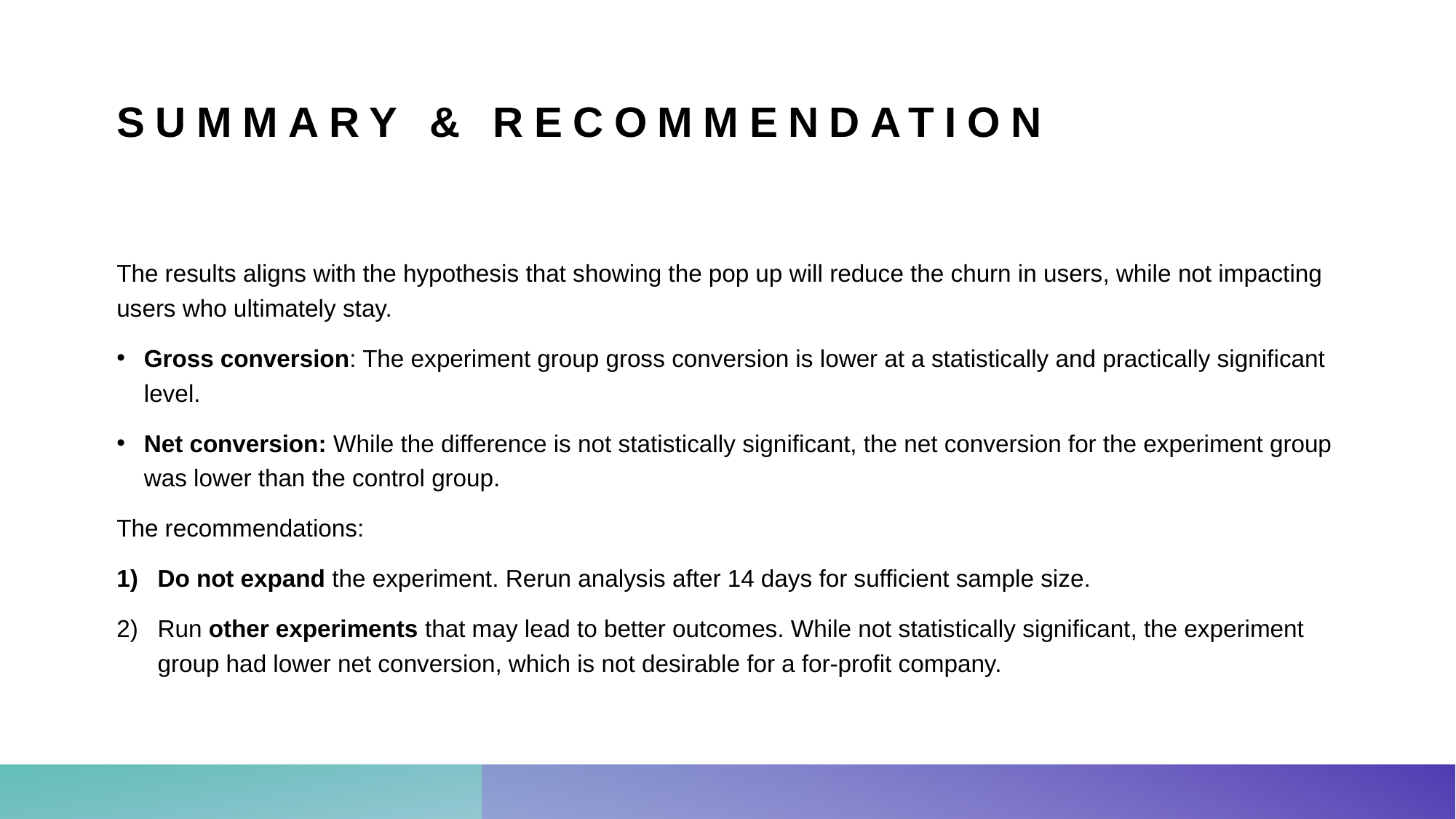

# Summary & recommendation
The results aligns with the hypothesis that showing the pop up will reduce the churn in users, while not impacting users who ultimately stay.
Gross conversion: The experiment group gross conversion is lower at a statistically and practically significant level.
Net conversion: While the difference is not statistically significant, the net conversion for the experiment group was lower than the control group.
The recommendations:
Do not expand the experiment. Rerun analysis after 14 days for sufficient sample size.
Run other experiments that may lead to better outcomes. While not statistically significant, the experiment group had lower net conversion, which is not desirable for a for-profit company.